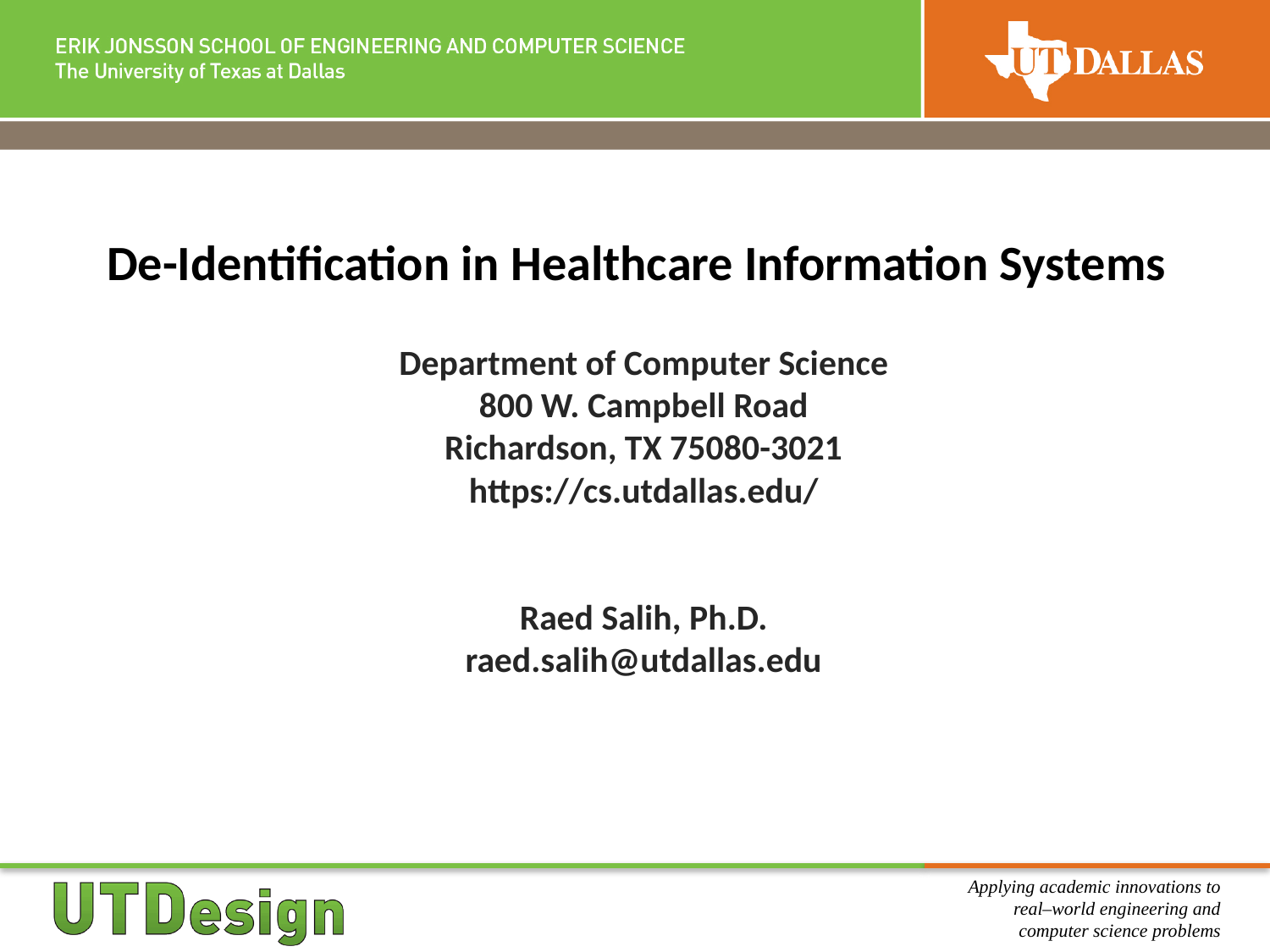

# De-Identification in Healthcare Information Systems
Department of Computer Science
800 W. Campbell Road
Richardson, TX 75080-3021
https://cs.utdallas.edu/

Raed Salih, Ph.D.
raed.salih@utdallas.edu